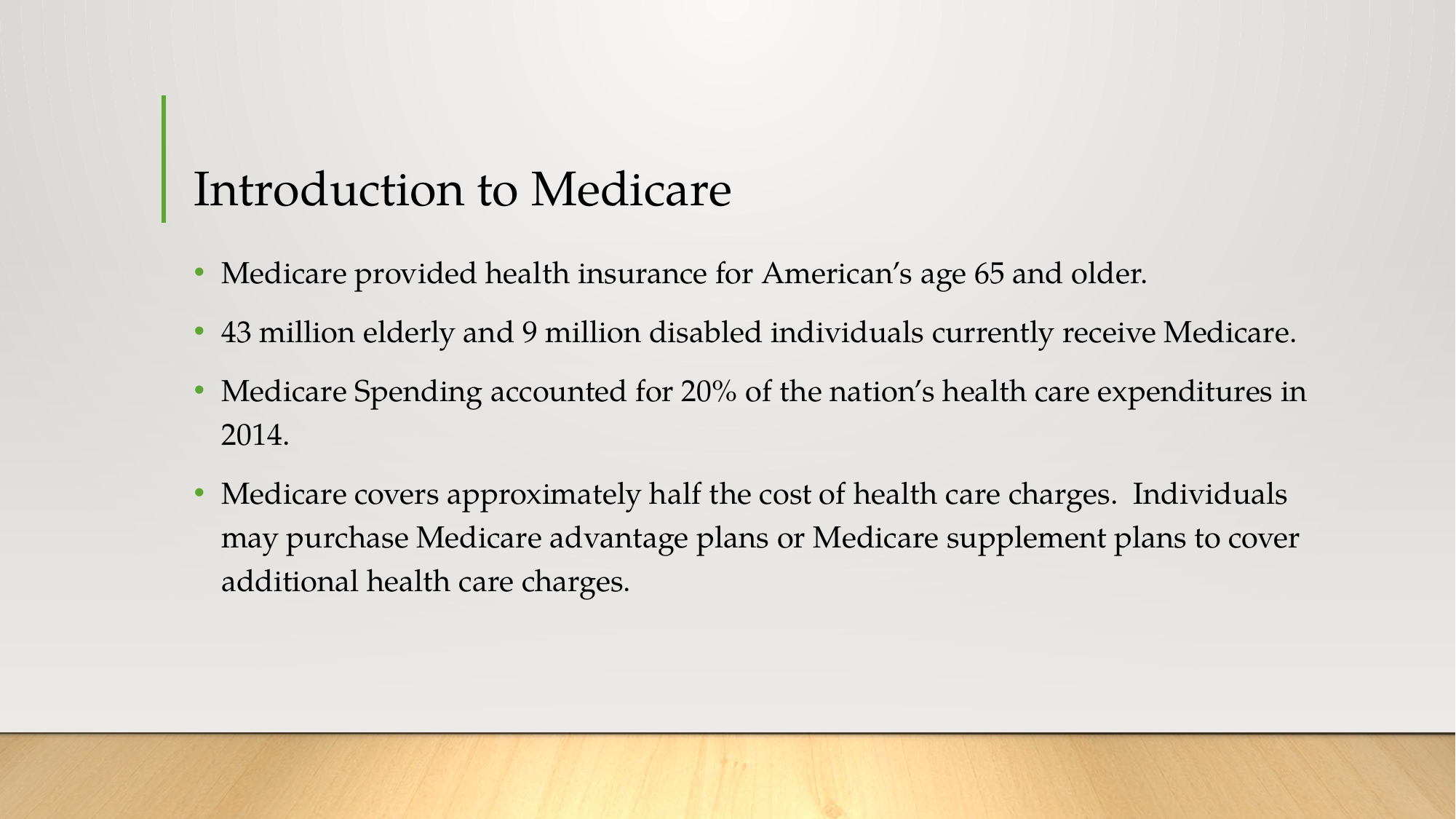

# Introduction to Medicare
Medicare provided health insurance for American’s age 65 and older.
43 million elderly and 9 million disabled individuals currently receive Medicare.
Medicare Spending accounted for 20% of the nation’s health care expenditures in 2014.
Medicare covers approximately half the cost of health care charges.  Individuals may purchase Medicare advantage plans or Medicare supplement plans to cover additional health care charges.